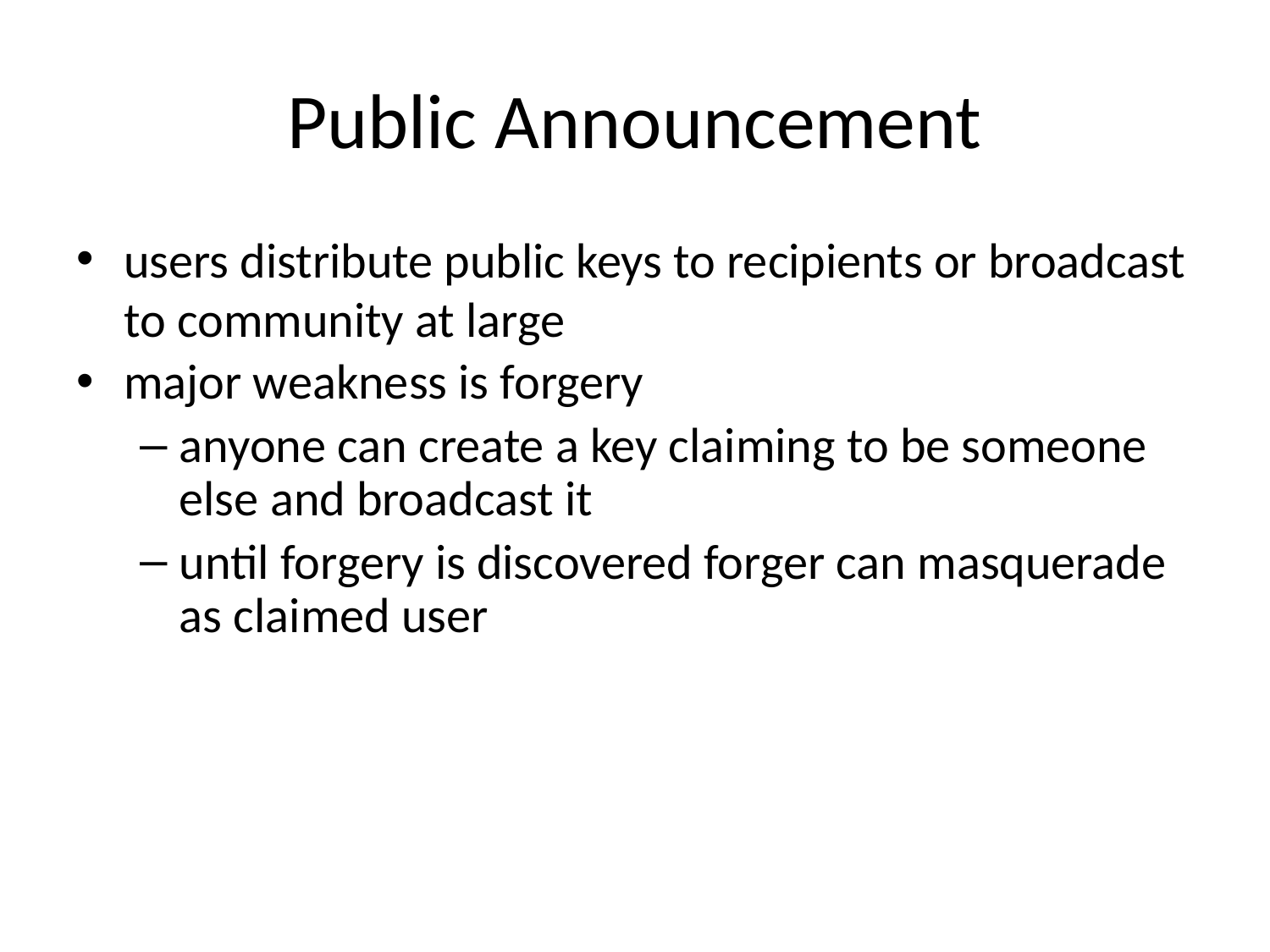

# Public Announcement
users distribute public keys to recipients or broadcast to community at large
major weakness is forgery
anyone can create a key claiming to be someone else and broadcast it
until forgery is discovered forger can masquerade as claimed user